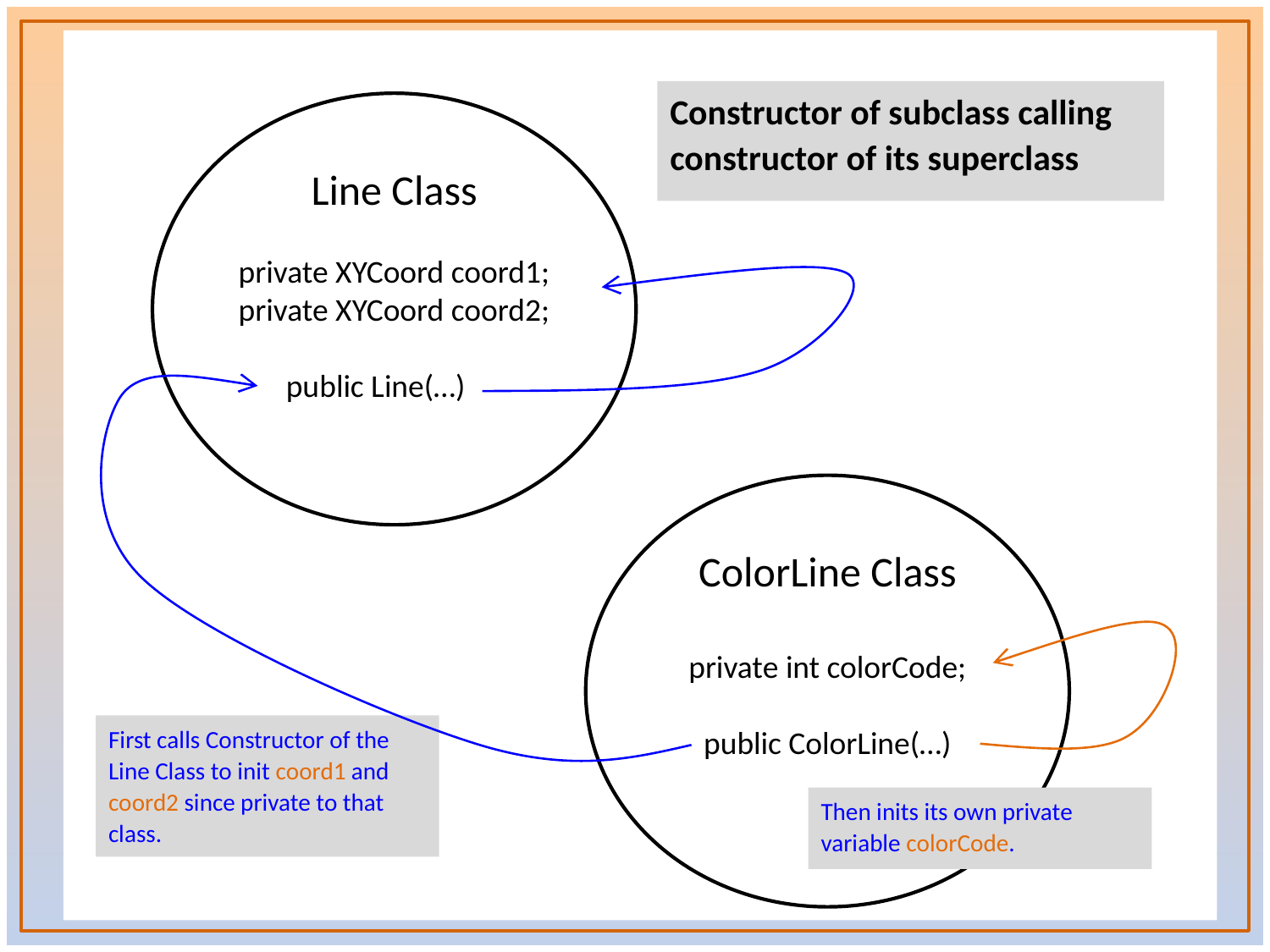

Constructor of subclass calling constructor of its superclass
Line Class

private XYCoord coord1;
private XYCoord coord2;

       public Line(…)

ColorLine Class

private int colorCode;

public ColorLine(…)

First calls Constructor of the Line Class to init coord1 and coord2 since private to that class.
Then inits its own private variable colorCode.
9